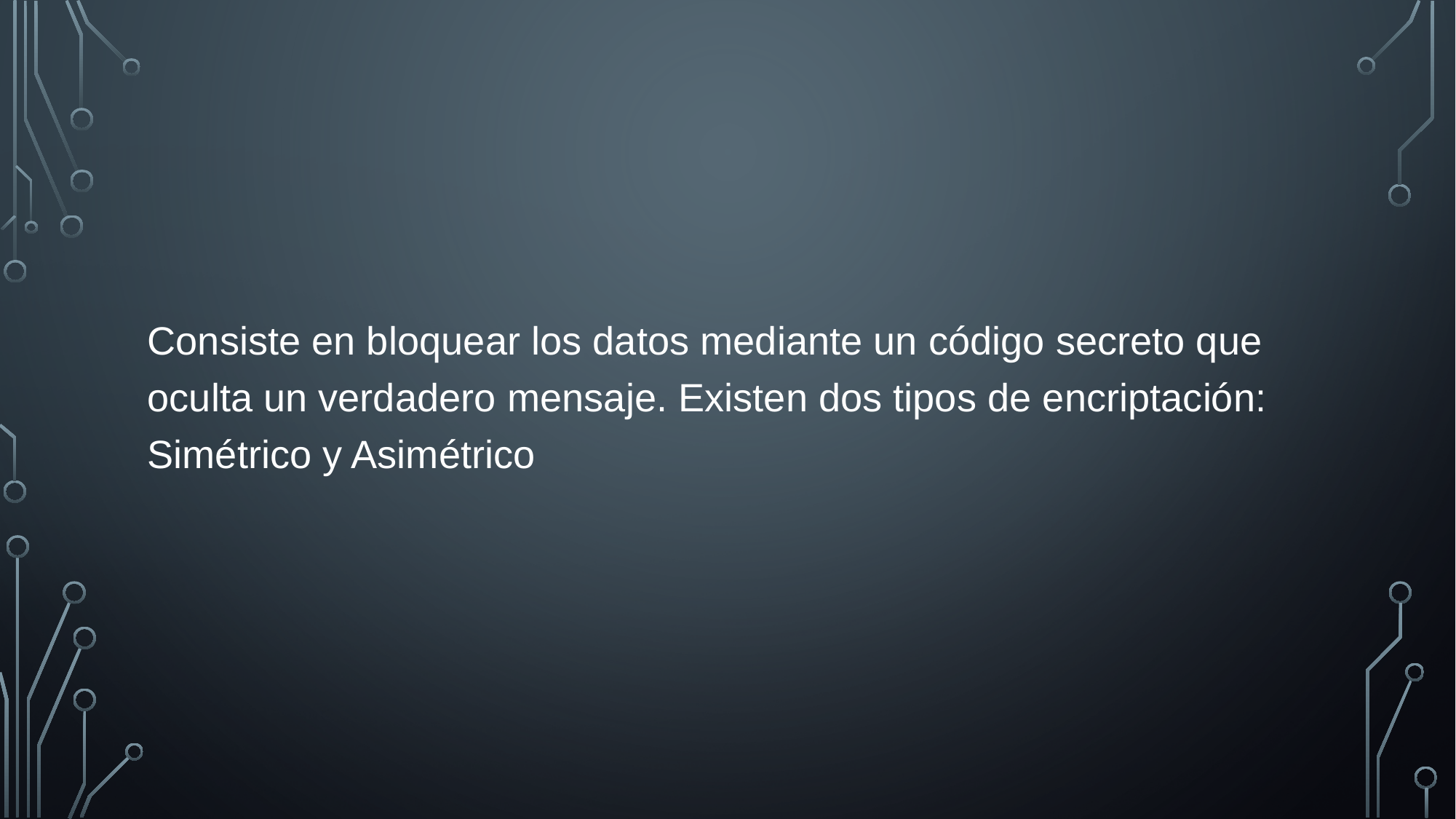

Consiste en bloquear los datos mediante un código secreto que oculta un verdadero mensaje. Existen dos tipos de encriptación: Simétrico y Asimétrico